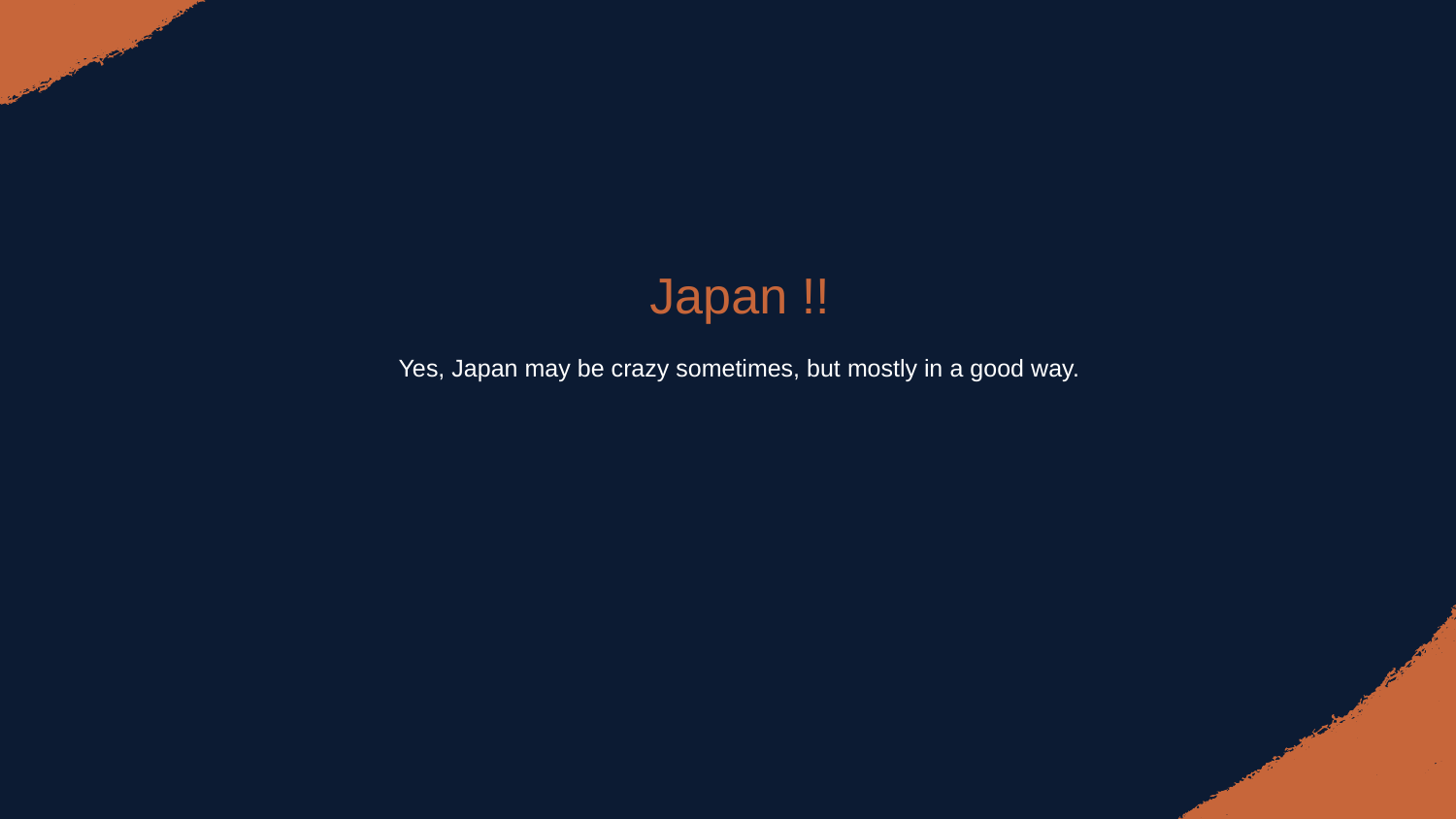

# Japan !!
Yes, Japan may be crazy sometimes, but mostly in a good way.